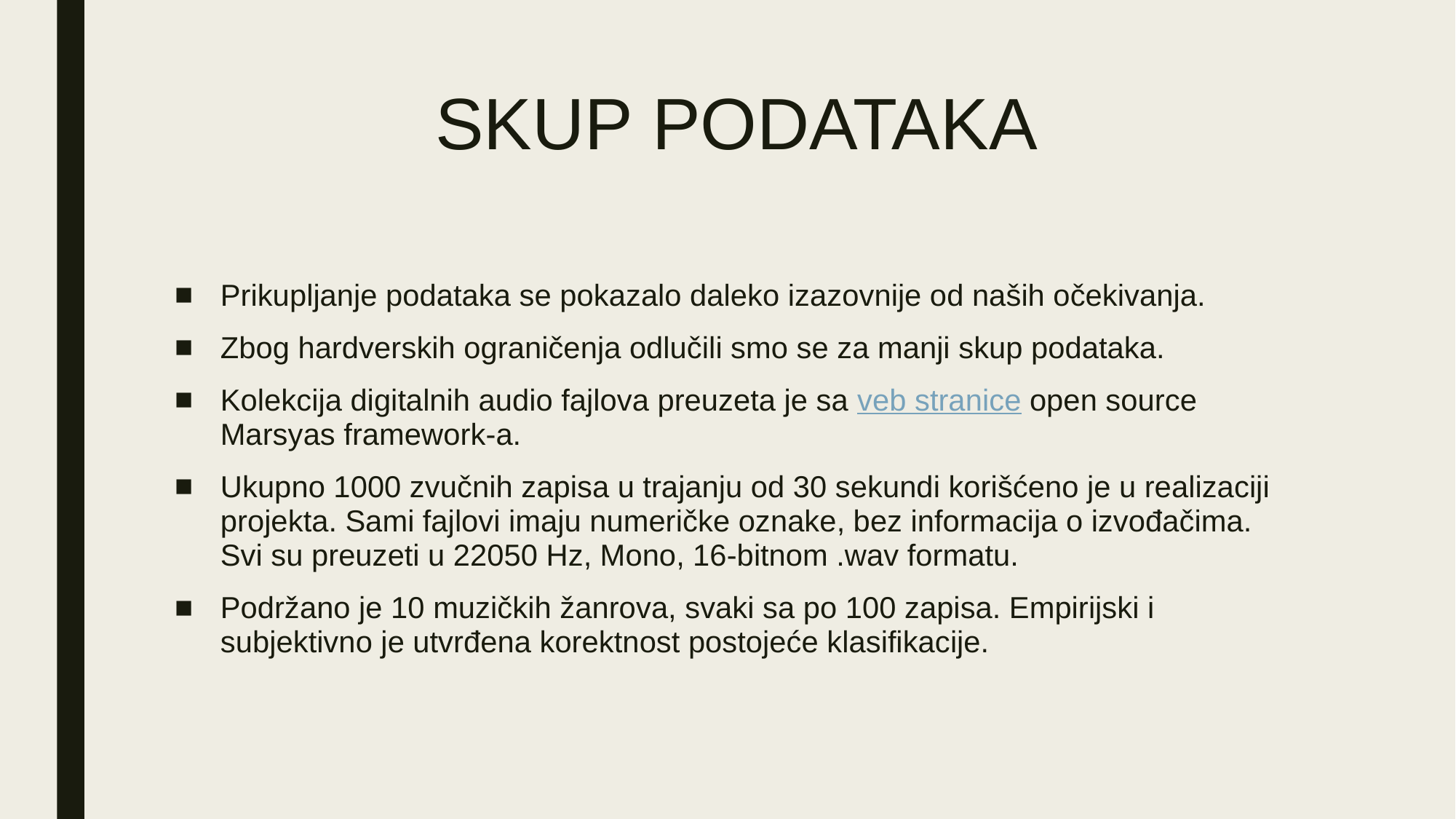

# SKUP PODATAKA
Prikupljanje podataka se pokazalo daleko izazovnije od naših očekivanja.
Zbog hardverskih ograničenja odlučili smo se za manji skup podataka.
Kolekcija digitalnih audio fajlova preuzeta je sa veb stranice open source Marsyas framework-a.
Ukupno 1000 zvučnih zapisa u trajanju od 30 sekundi korišćeno je u realizaciji projekta. Sami fajlovi imaju numeričke oznake, bez informacija o izvođačima. Svi su preuzeti u 22050 Hz, Mono, 16-bitnom .wav formatu.
Podržano je 10 muzičkih žanrova, svaki sa po 100 zapisa. Empirijski i subjektivno je utvrđena korektnost postojeće klasifikacije.